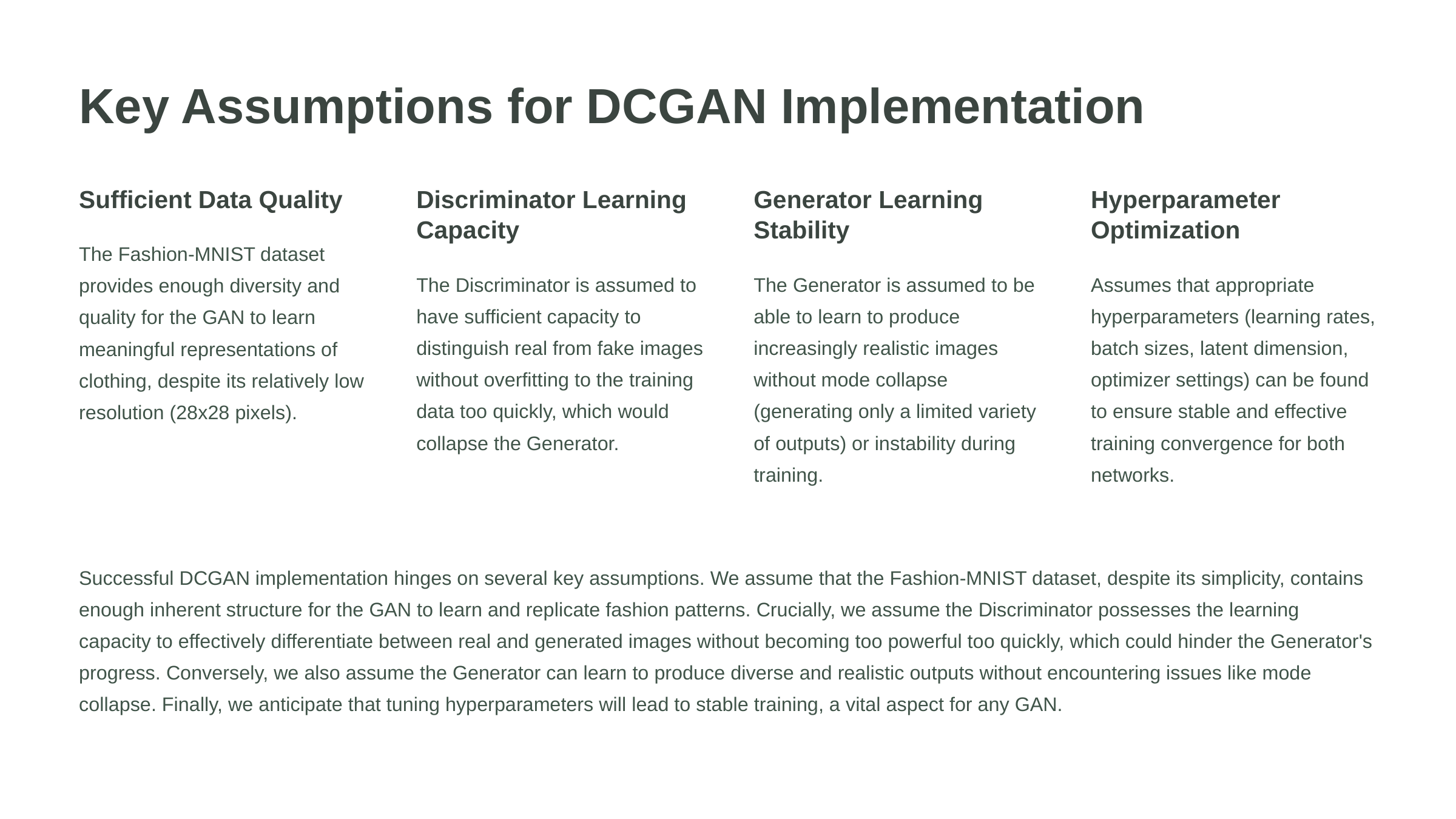

Key Assumptions for DCGAN Implementation
Sufficient Data Quality
Discriminator Learning Capacity
Generator Learning Stability
Hyperparameter Optimization
The Fashion-MNIST dataset provides enough diversity and quality for the GAN to learn meaningful representations of clothing, despite its relatively low resolution (28x28 pixels).
The Discriminator is assumed to have sufficient capacity to distinguish real from fake images without overfitting to the training data too quickly, which would collapse the Generator.
The Generator is assumed to be able to learn to produce increasingly realistic images without mode collapse (generating only a limited variety of outputs) or instability during training.
Assumes that appropriate hyperparameters (learning rates, batch sizes, latent dimension, optimizer settings) can be found to ensure stable and effective training convergence for both networks.
Successful DCGAN implementation hinges on several key assumptions. We assume that the Fashion-MNIST dataset, despite its simplicity, contains enough inherent structure for the GAN to learn and replicate fashion patterns. Crucially, we assume the Discriminator possesses the learning capacity to effectively differentiate between real and generated images without becoming too powerful too quickly, which could hinder the Generator's progress. Conversely, we also assume the Generator can learn to produce diverse and realistic outputs without encountering issues like mode collapse. Finally, we anticipate that tuning hyperparameters will lead to stable training, a vital aspect for any GAN.